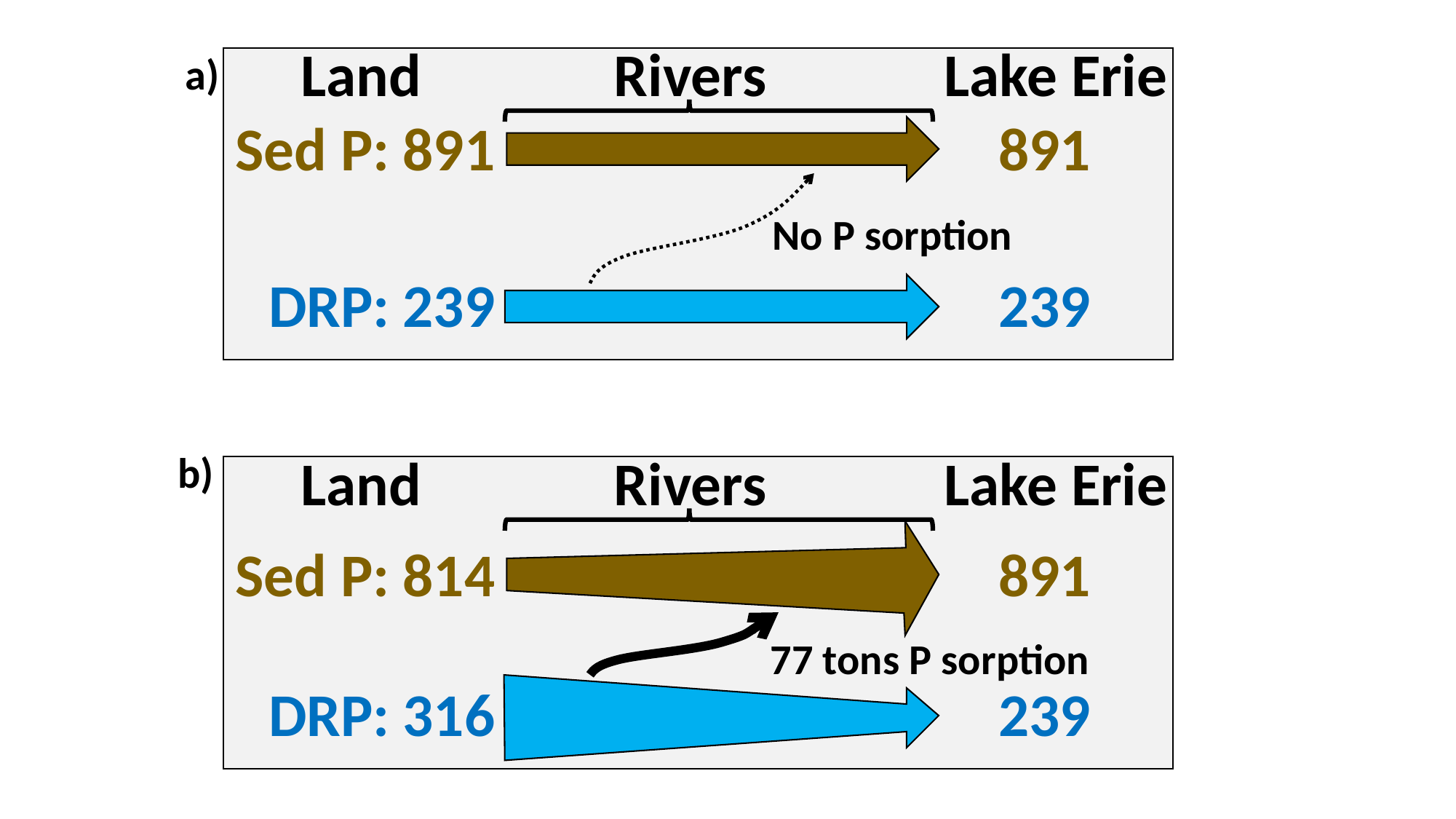

Land
Rivers
Lake Erie
a)

Sed P:
891
891

No P sorption
DRP:
239
239

Land
Rivers
Lake Erie
b)

Sed P:
814
891

77 tons P sorption
DRP:
316
239